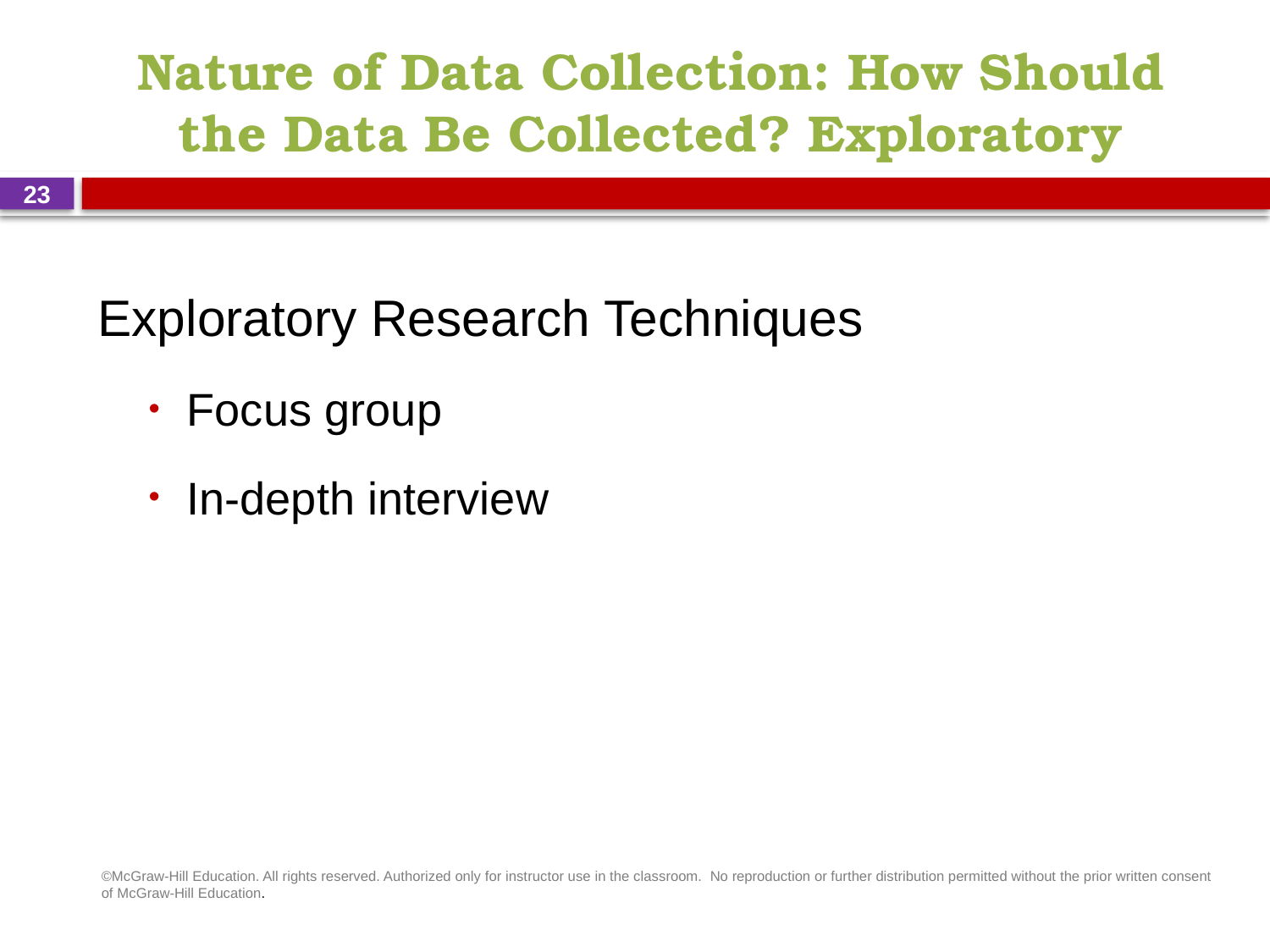

# Nature of Data Collection: How Should the Data Be Collected? Exploratory
23
Exploratory Research Techniques
Focus group
In-depth interview
©McGraw-Hill Education. All rights reserved. Authorized only for instructor use in the classroom.  No reproduction or further distribution permitted without the prior written consent of McGraw-Hill Education.